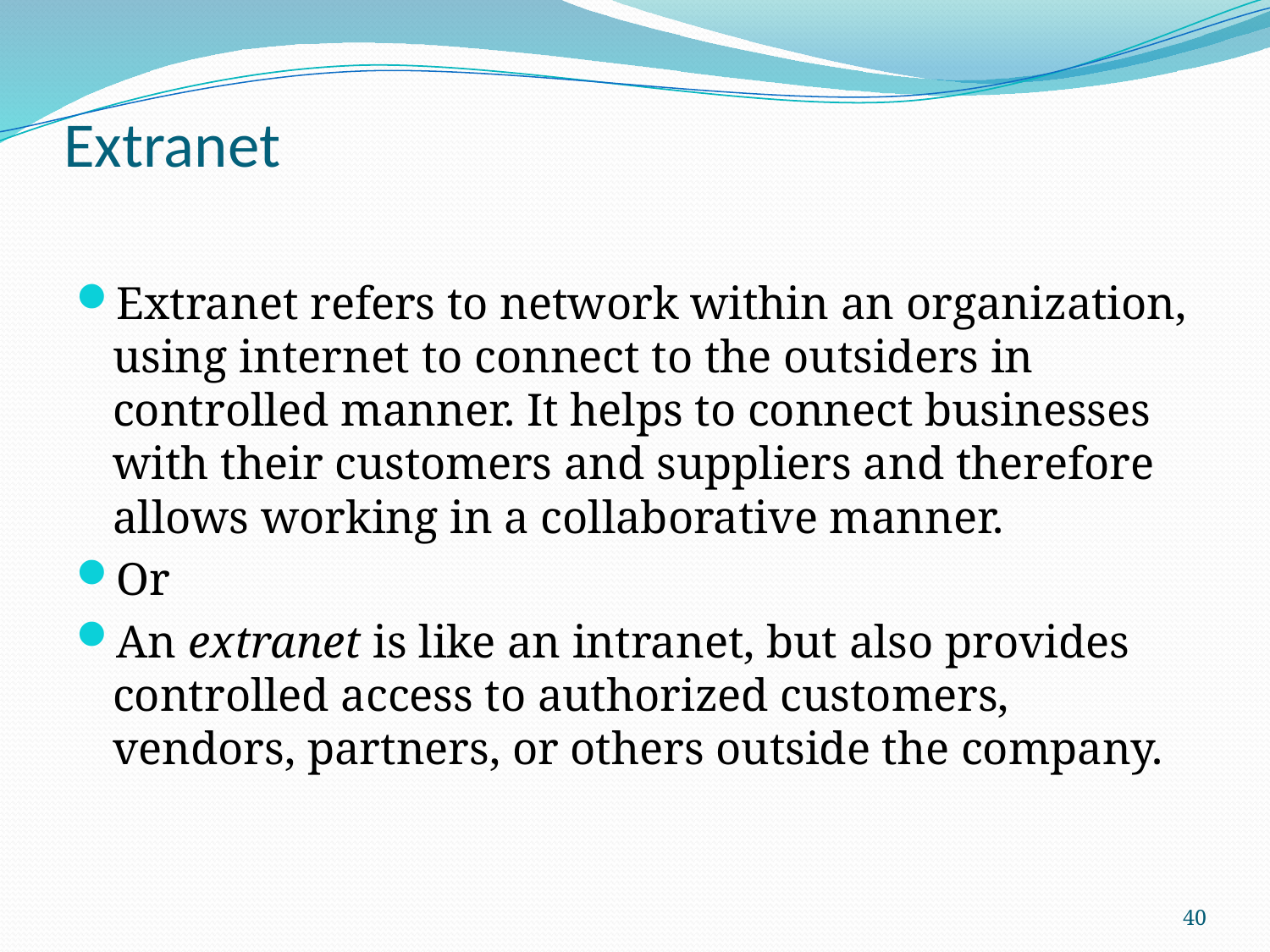

# Extranet
Extranet refers to network within an organization, using internet to connect to the outsiders in controlled manner. It helps to connect businesses with their customers and suppliers and therefore allows working in a collaborative manner.
Or
An extranet is like an intranet, but also provides controlled access to authorized customers, vendors, partners, or others outside the company.

40